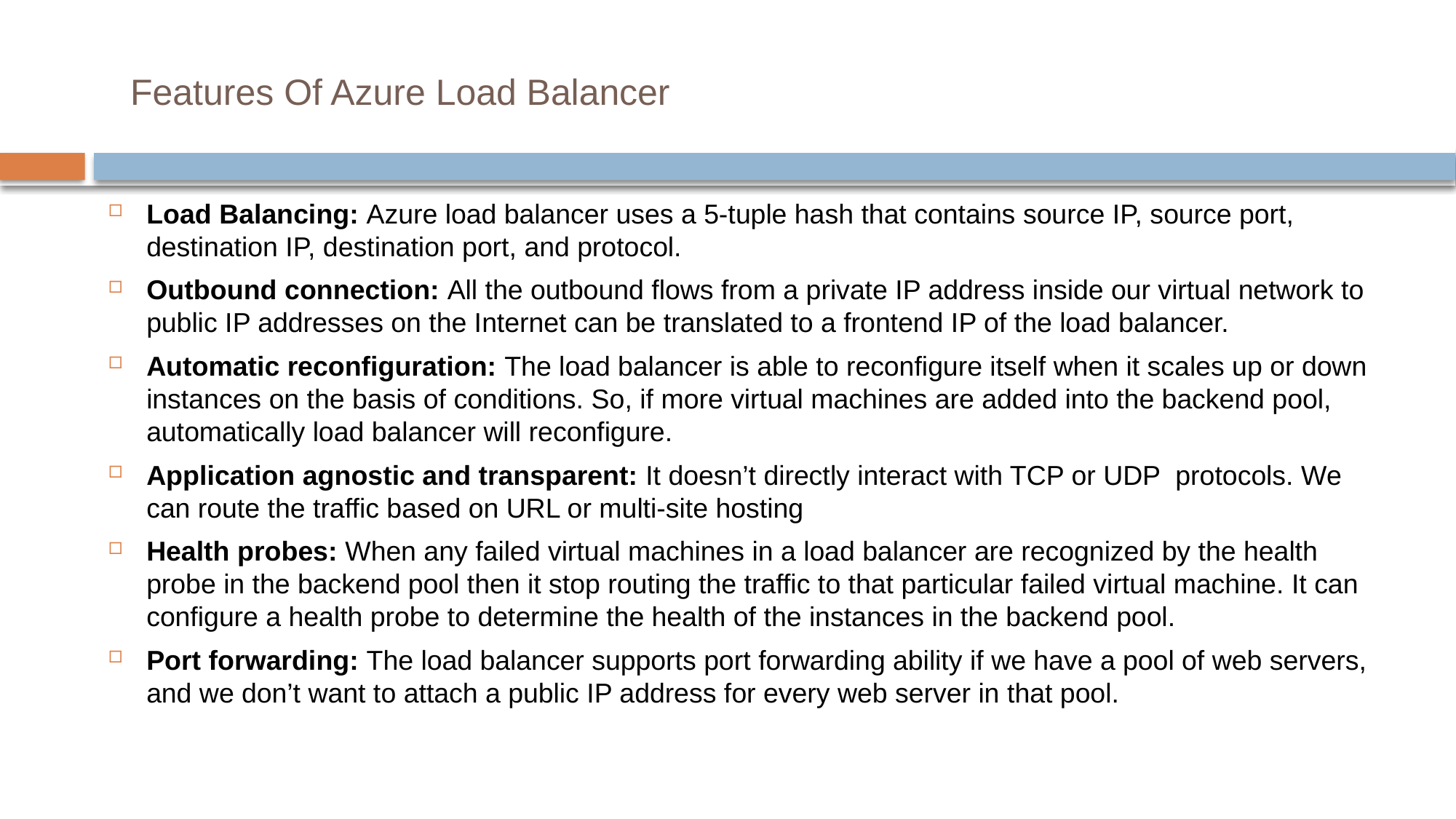

# Features Of Azure Load Balancer
Load Balancing: Azure load balancer uses a 5-tuple hash that contains source IP, source port, destination IP, destination port, and protocol.
Outbound connection: All the outbound flows from a private IP address inside our virtual network to public IP addresses on the Internet can be translated to a frontend IP of the load balancer.
Automatic reconfiguration: The load balancer is able to reconfigure itself when it scales up or down instances on the basis of conditions. So, if more virtual machines are added into the backend pool, automatically load balancer will reconfigure.
Application agnostic and transparent: It doesn’t directly interact with TCP or UDP  protocols. We can route the traffic based on URL or multi-site hosting
Health probes: When any failed virtual machines in a load balancer are recognized by the health probe in the backend pool then it stop routing the traffic to that particular failed virtual machine. It can configure a health probe to determine the health of the instances in the backend pool.
Port forwarding: The load balancer supports port forwarding ability if we have a pool of web servers, and we don’t want to attach a public IP address for every web server in that pool.